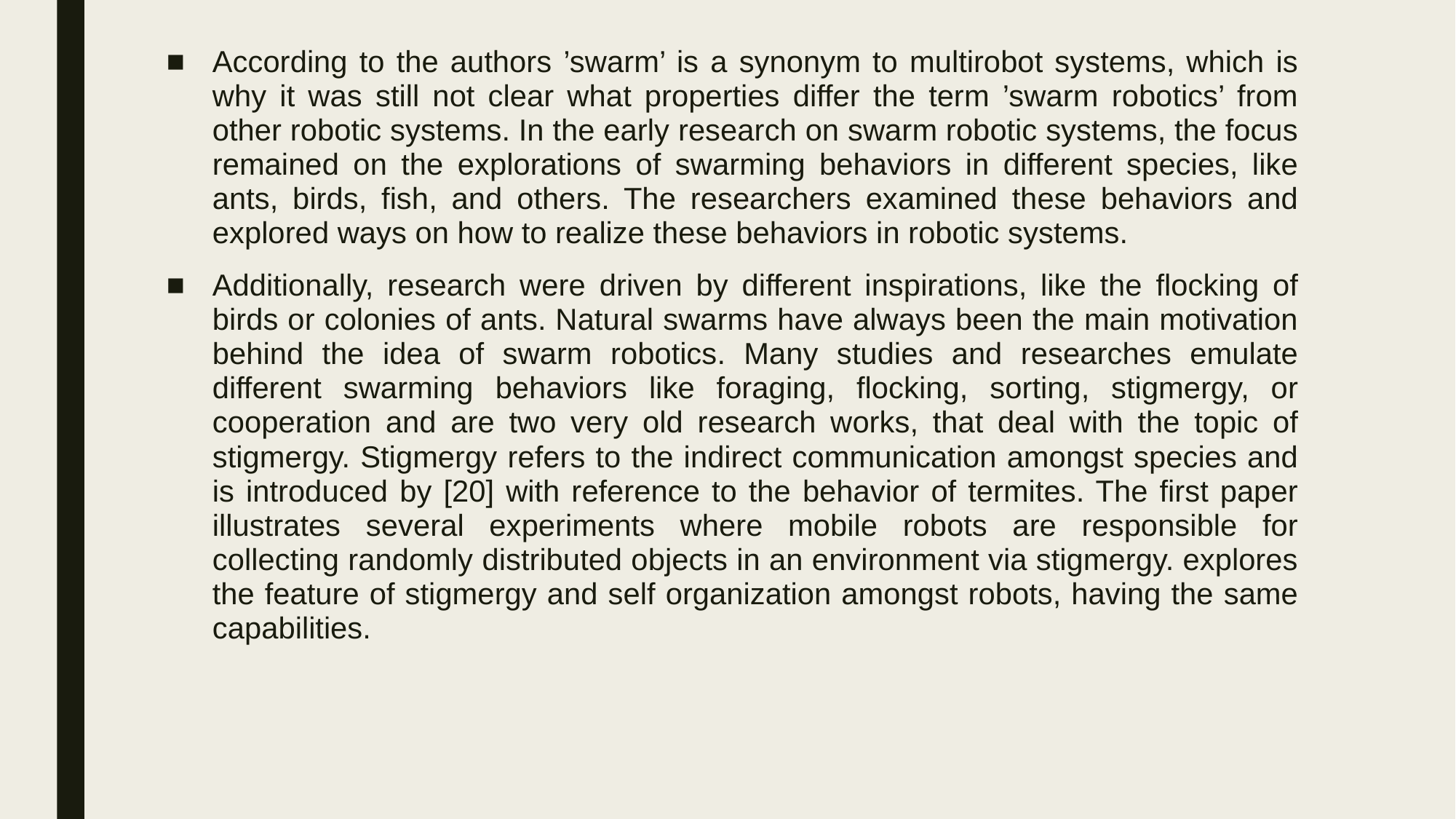

According to the authors ’swarm’ is a synonym to multirobot systems, which is why it was still not clear what properties differ the term ’swarm robotics’ from other robotic systems. In the early research on swarm robotic systems, the focus remained on the explorations of swarming behaviors in different species, like ants, birds, fish, and others. The researchers examined these behaviors and explored ways on how to realize these behaviors in robotic systems.
Additionally, research were driven by different inspirations, like the flocking of birds or colonies of ants. Natural swarms have always been the main motivation behind the idea of swarm robotics. Many studies and researches emulate different swarming behaviors like foraging, flocking, sorting, stigmergy, or cooperation and are two very old research works, that deal with the topic of stigmergy. Stigmergy refers to the indirect communication amongst species and is introduced by [20] with reference to the behavior of termites. The first paper illustrates several experiments where mobile robots are responsible for collecting randomly distributed objects in an environment via stigmergy. explores the feature of stigmergy and self organization amongst robots, having the same capabilities.